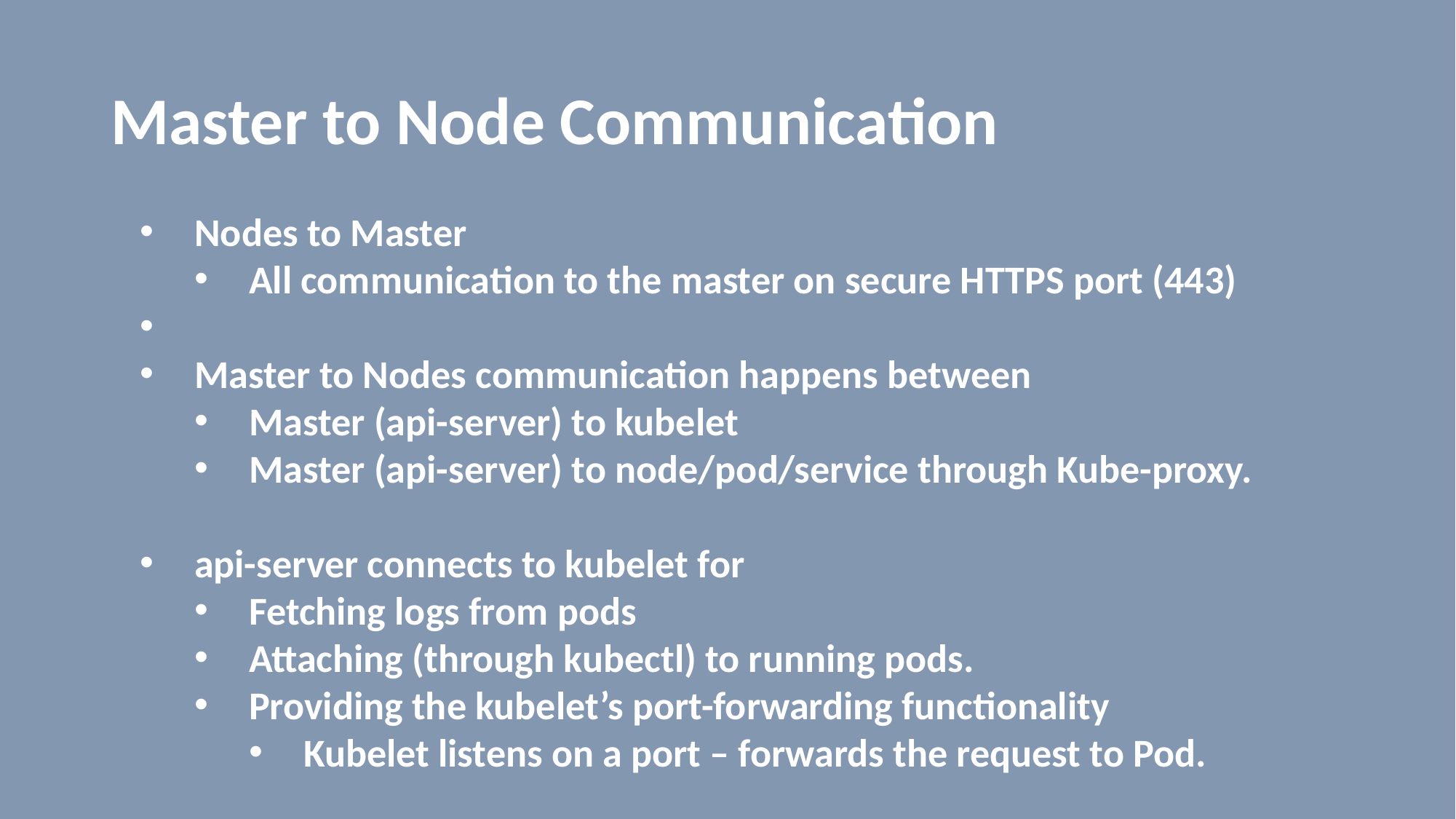

# Master to Node Communication
Nodes to Master
All communication to the master on secure HTTPS port (443)

Master to Nodes communication happens between
Master (api-server) to kubelet
Master (api-server) to node/pod/service through Kube-proxy.

api-server connects to kubelet for
Fetching logs from pods
Attaching (through kubectl) to running pods.
Providing the kubelet’s port-forwarding functionality
Kubelet listens on a port – forwards the request to Pod.